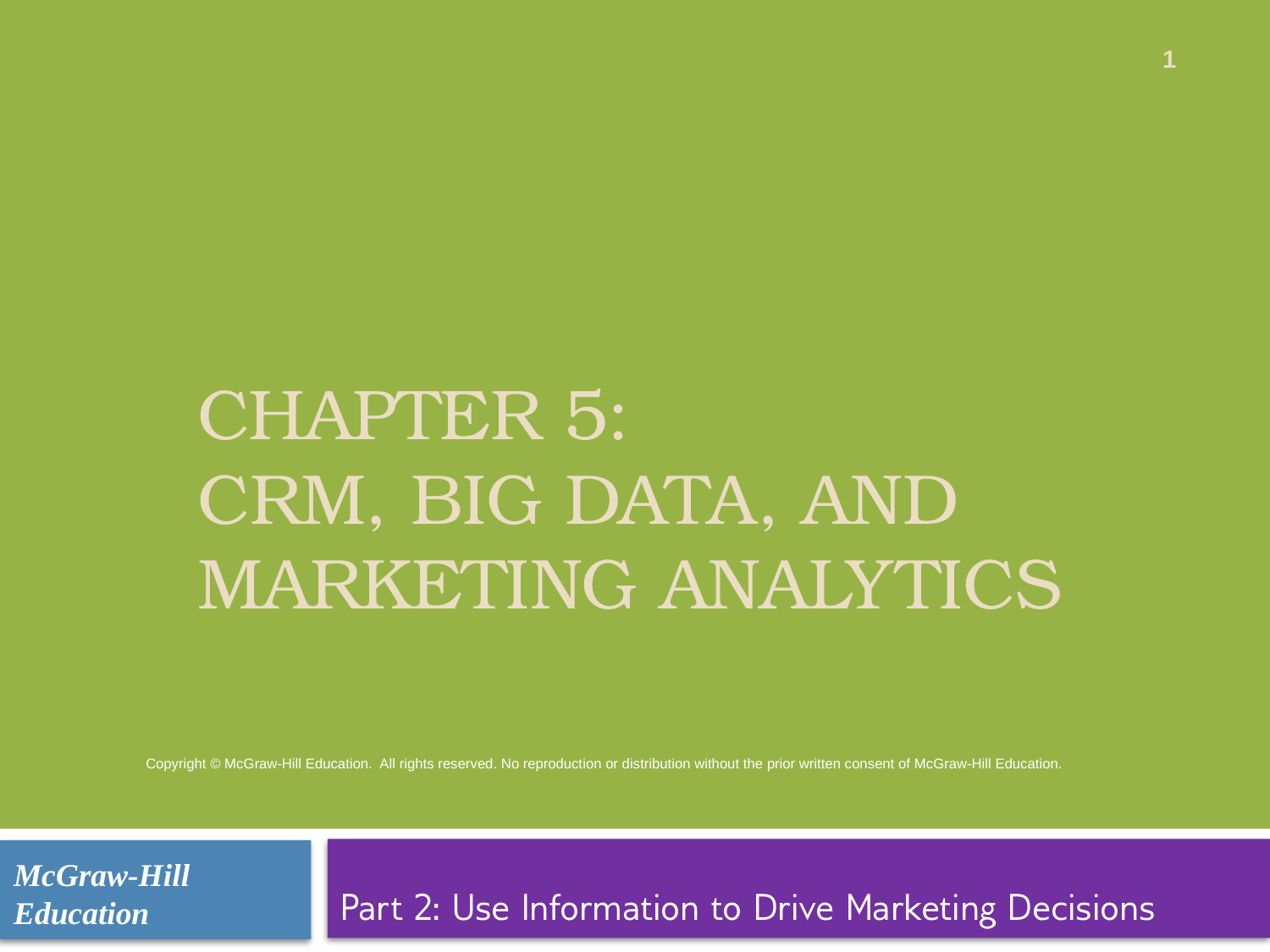

1
# Chapter 5: CRM, Big Data, and Marketing analytics
Copyright © McGraw-Hill Education.  All rights reserved. No reproduction or distribution without the prior written consent of McGraw-Hill Education.

Part 2: Use Information to Drive Marketing Decisions

McGraw-Hill
Education